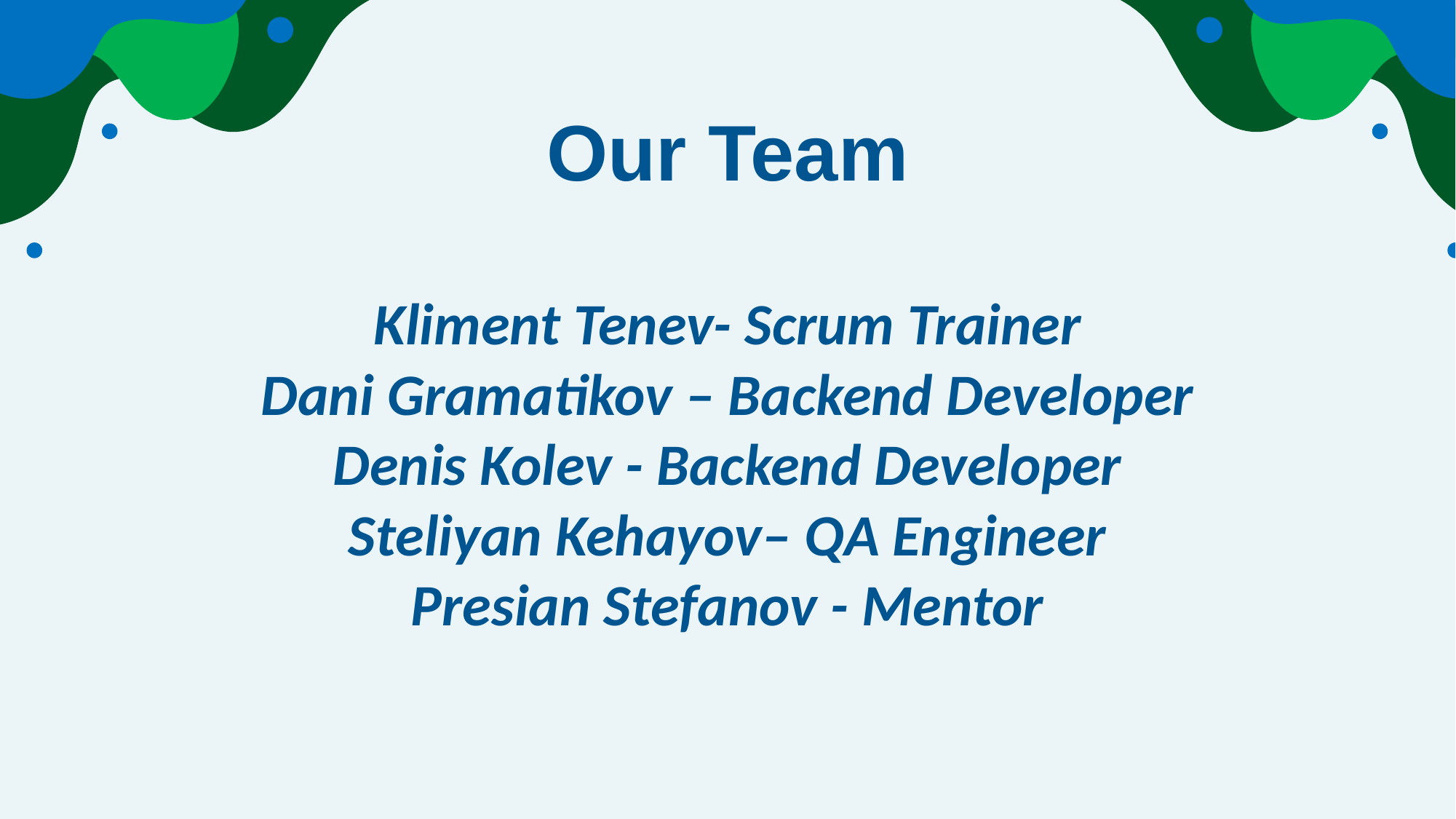

# Our Team
Kliment Tenev- Scrum Trainer
Dani Gramatikov – Backend Developer
Denis Kolev - Backend Developer
Steliyan Kehayov– QA Engineer
Presian Stefanov - Mentor